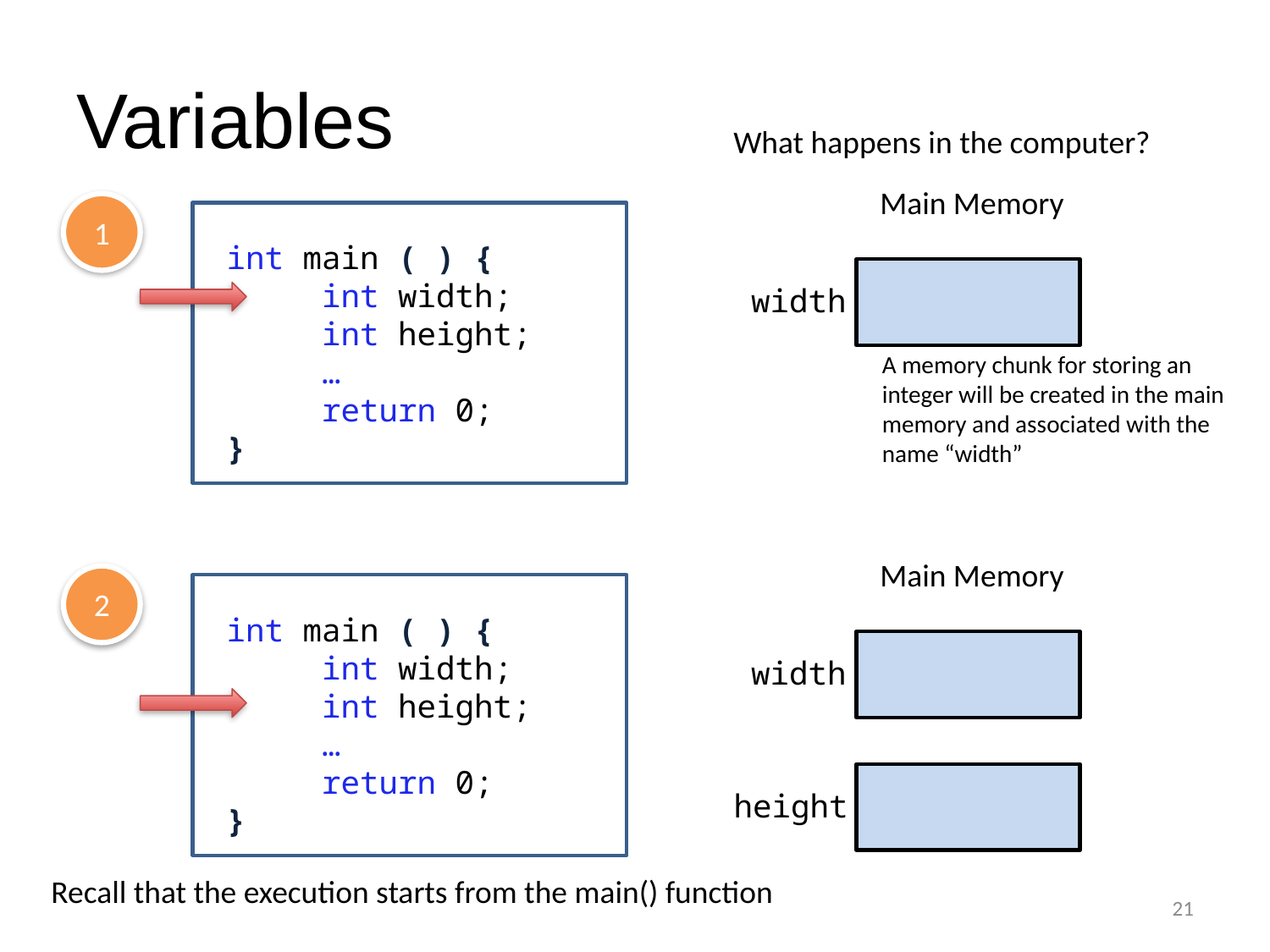

# Variables
What happens in the computer?
Main Memory
1

int main ( ) {
     int width;
     int height;
     …
     return 0;
}

width

A memory chunk for storing an integer will be created in the main memory and associated with the name “width”
Main Memory
2

int main ( ) {
     int width;
     int height;
     …
     return 0;
}

width

height
Recall that the execution starts from the main() function
21